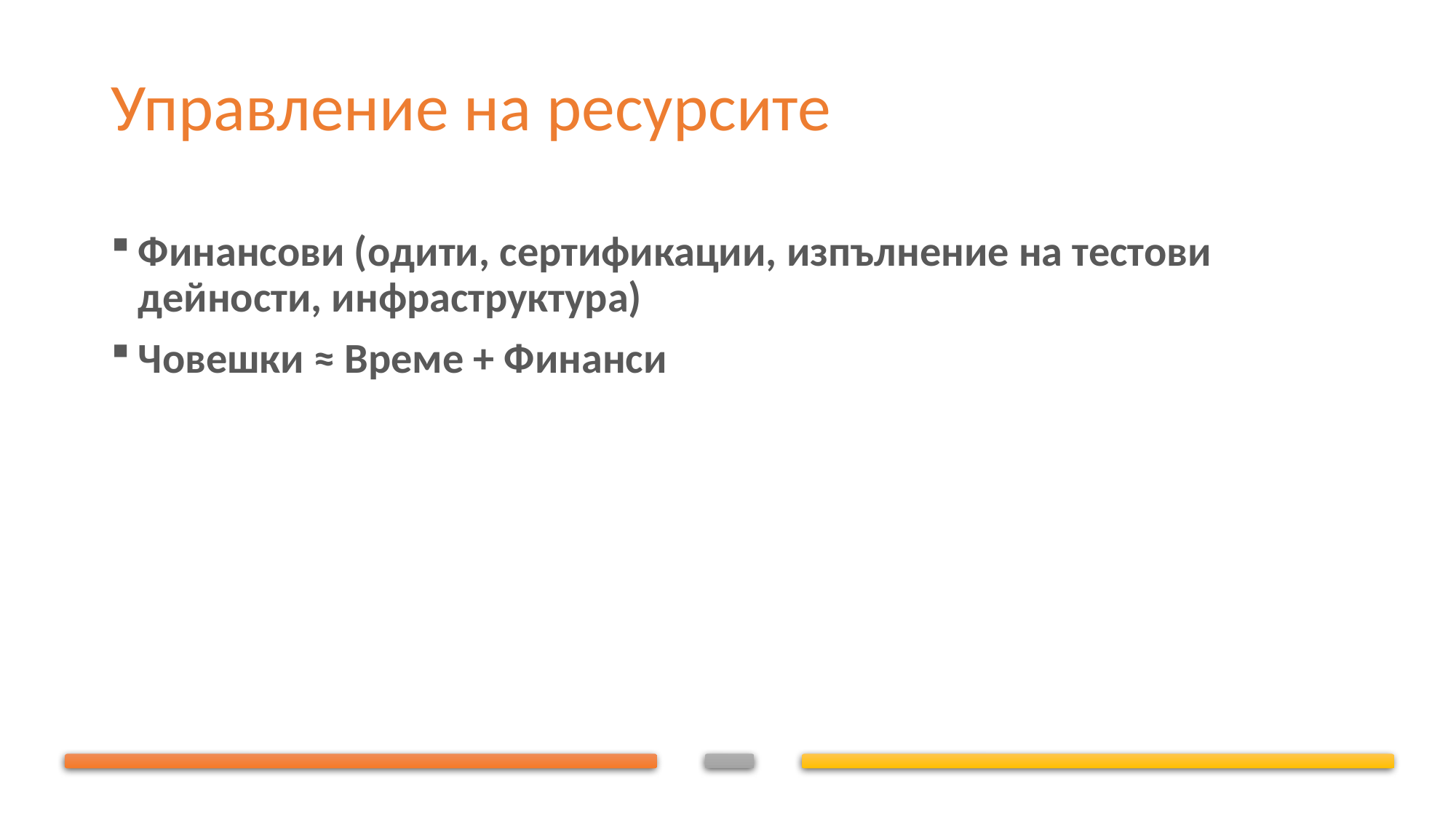

# Управление на ресурсите
Финансови (одити, сертификации, изпълнение на тестови дейности, инфраструктура)
Човешки ≈ Време + Финанси